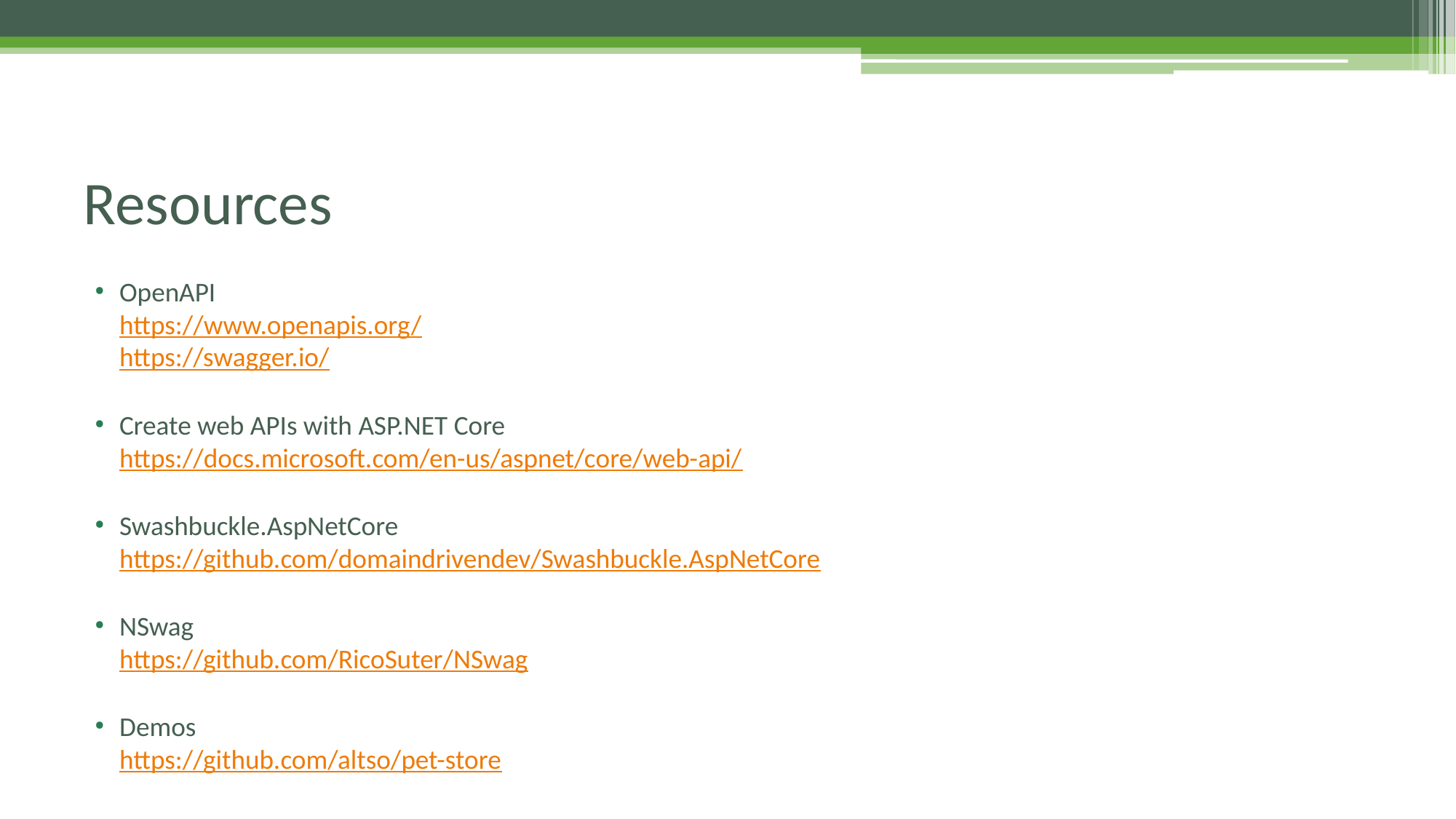

# Resources
OpenAPI
https://www.openapis.org/
https://swagger.io/
Create web APIs with ASP.NET Core
https://docs.microsoft.com/en-us/aspnet/core/web-api/
Swashbuckle.AspNetCore
https://github.com/domaindrivendev/Swashbuckle.AspNetCore
NSwag
https://github.com/RicoSuter/NSwag
Demos
https://github.com/altso/pet-store